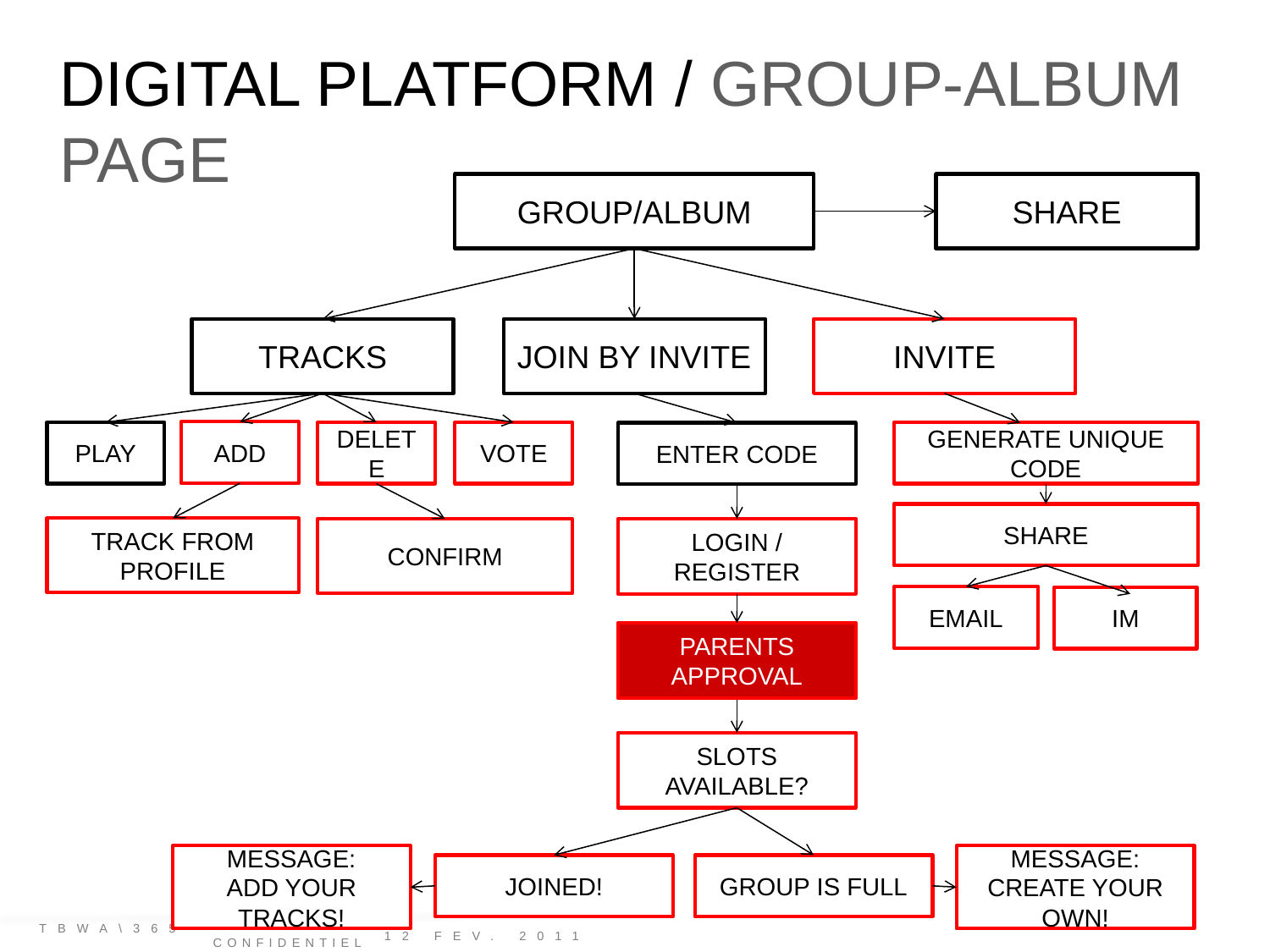

DIGITAL PLATFORM / GROUP-ALBUM PAGE
GROUP/ALBUM
SHARE
TRACKS
JOIN BY INVITE
INVITE
ADD
PLAY
DELETE
VOTE
GENERATE UNIQUE CODE
ENTER CODE
SHARE
TRACK FROM PROFILE
CONFIRM
LOGIN / REGISTER
EMAIL
IM
PARENTS APPROVAL
SLOTS AVAILABLE?
MESSAGE:
ADD YOUR TRACKS!
MESSAGE:
CREATE YOUR OWN!
JOINED!
GROUP IS FULL